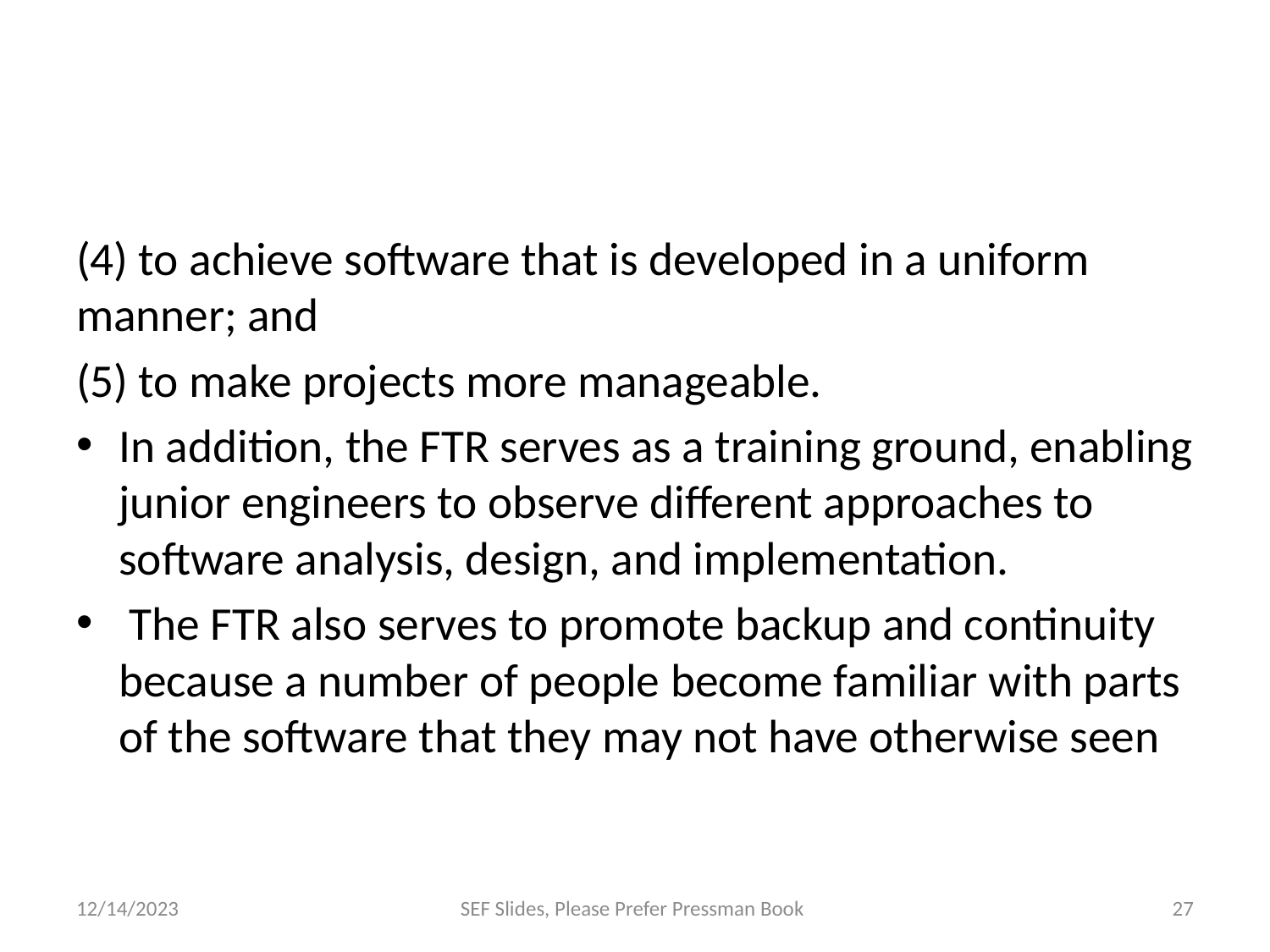

#
(4) to achieve software that is developed in a uniform manner; and
(5) to make projects more manageable.
In addition, the FTR serves as a training ground, enabling junior engineers to observe different approaches to software analysis, design, and implementation.
 The FTR also serves to promote backup and continuity because a number of people become familiar with parts of the software that they may not have otherwise seen

12/14/2023
SEF Slides, Please Prefer Pressman Book
27